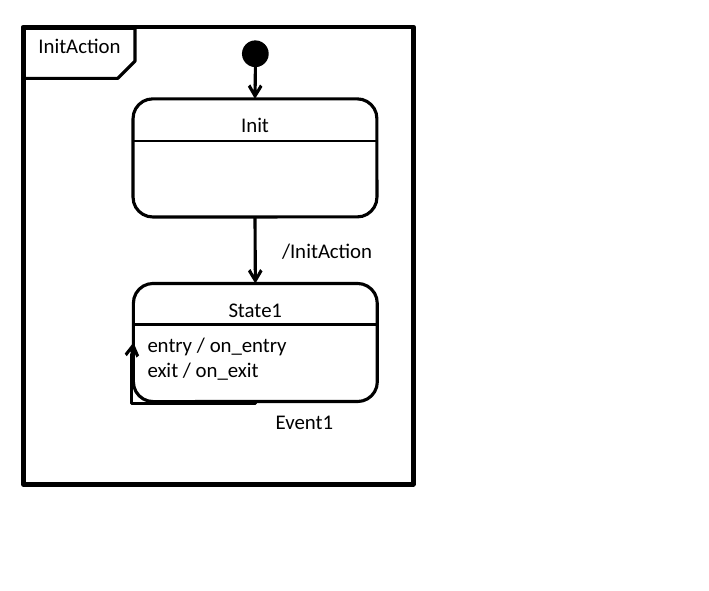

InitAction

Init
/InitAction
State1
entry / on_entry
exit / on_exit
Event1